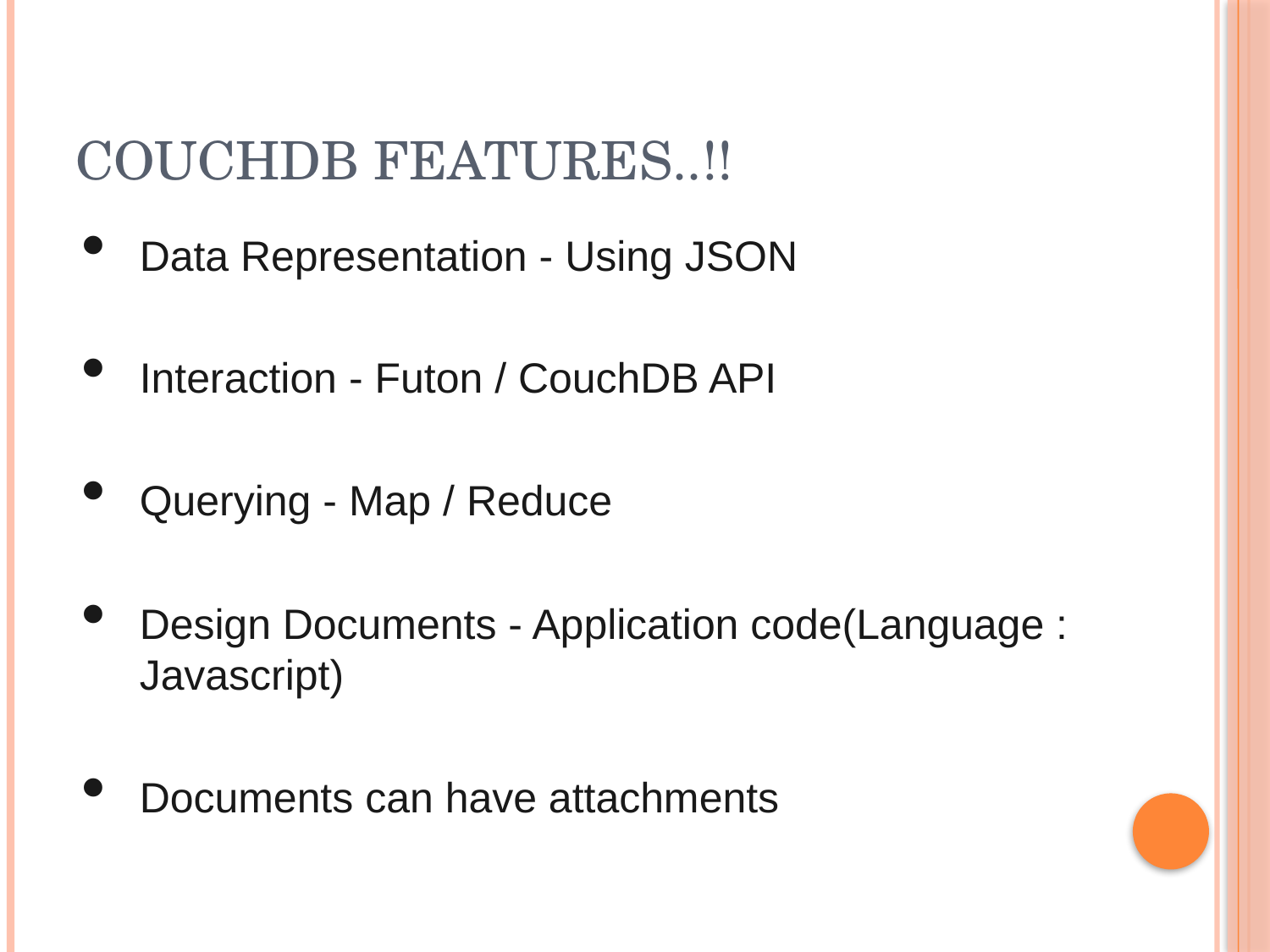

# CouchDB Features..!!
Data Representation - Using JSON

Interaction - Futon / CouchDB API

Querying - Map / Reduce

Design Documents - Application code(Language : Javascript)

Documents can have attachments